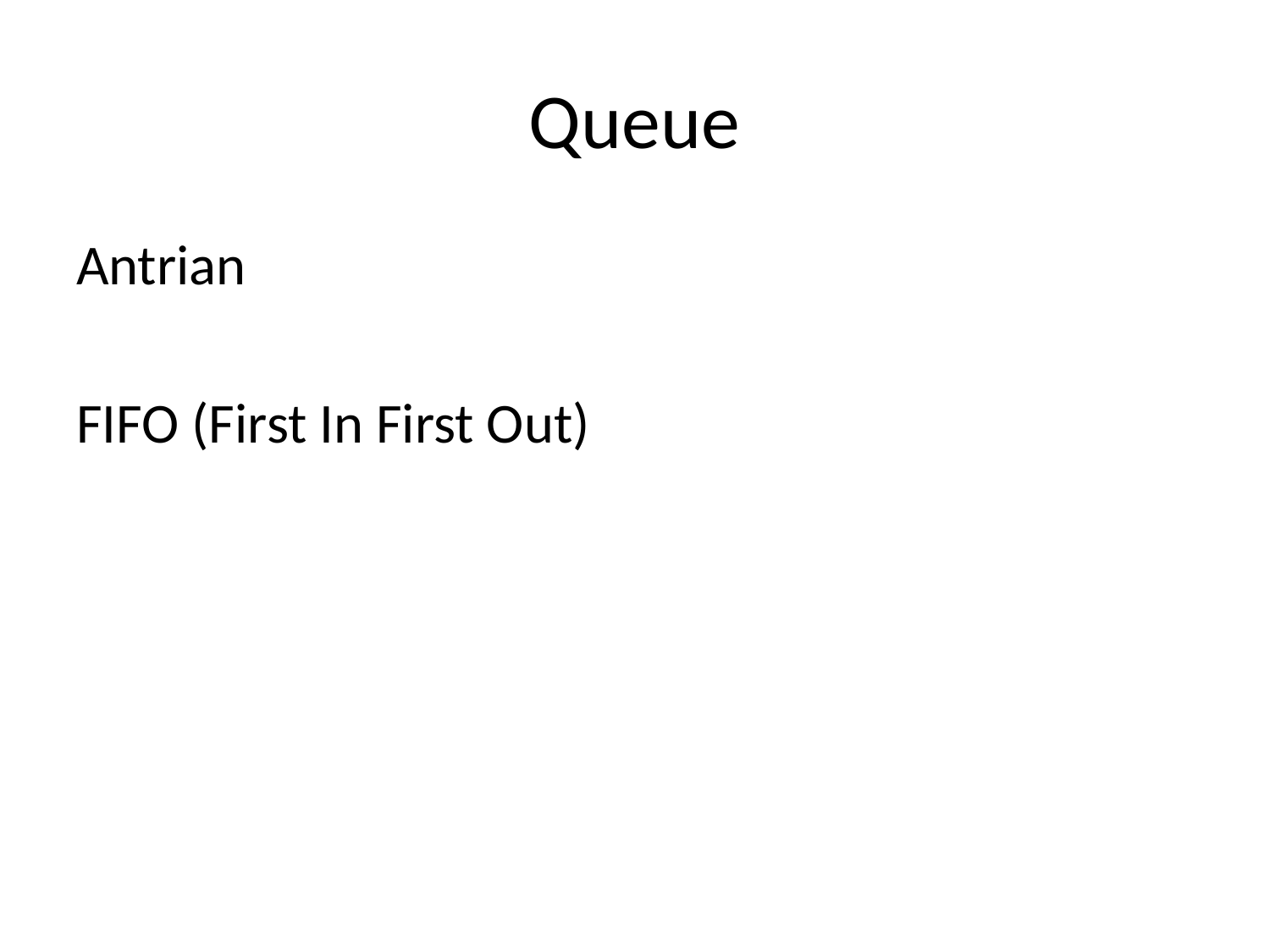

# Queue
Antrian

FIFO (First In First Out)